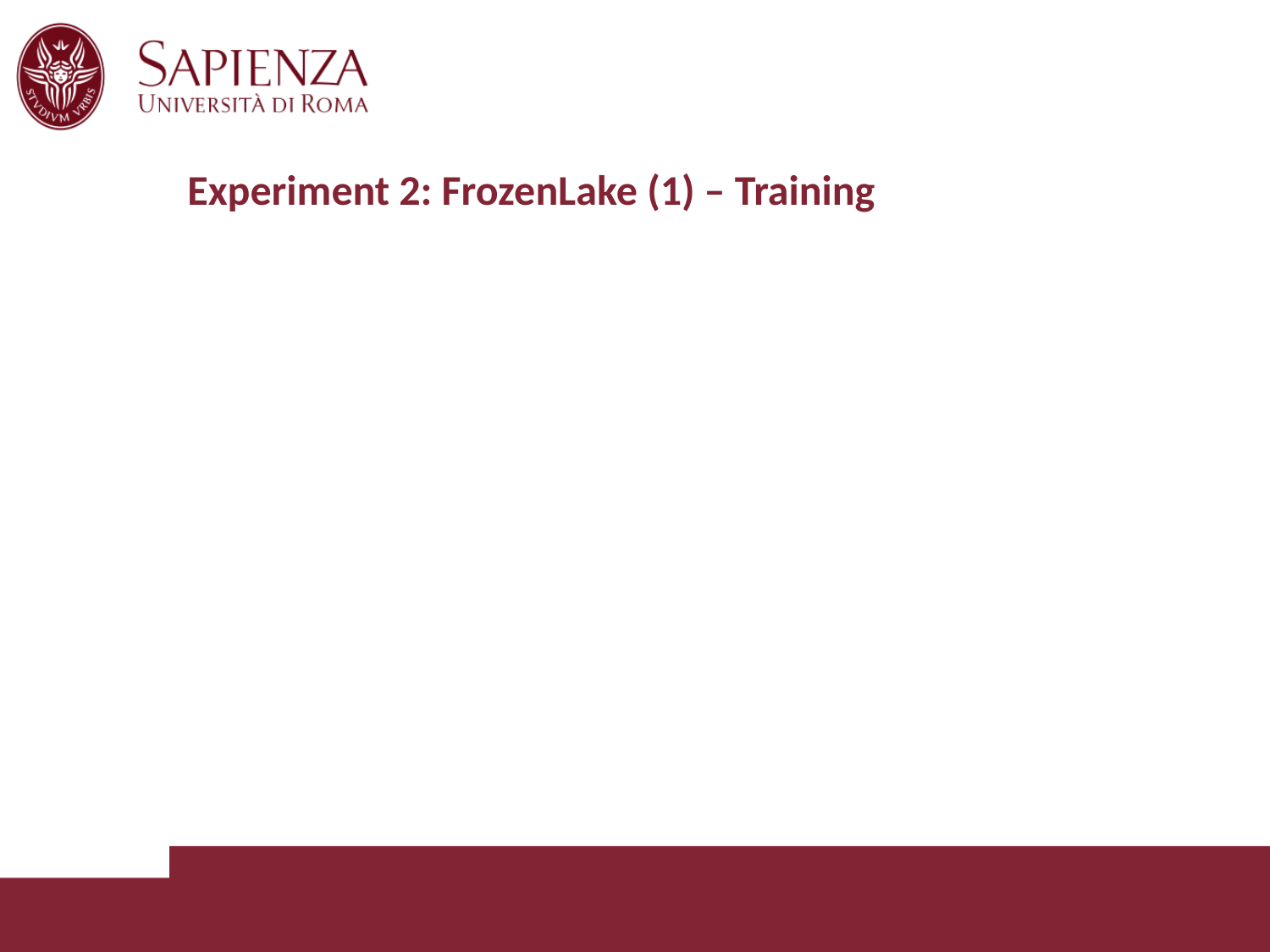

# Experiment 2: FrozenLake (1) – Training